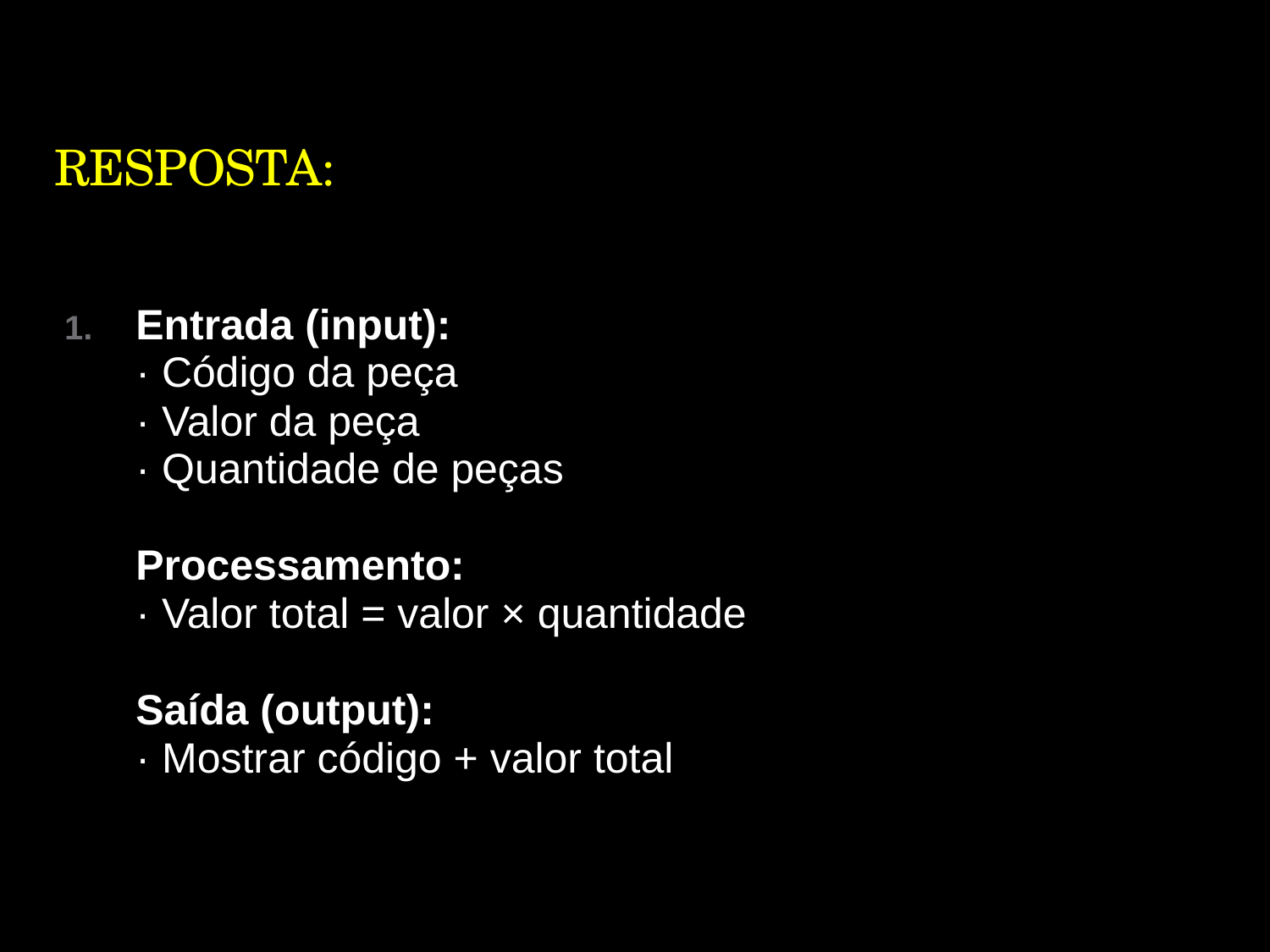

RESPOSTA:
Entrada (input):
· Código da peça
· Valor da peça
· Quantidade de peças
Processamento:
· Valor total = valor × quantidade
Saída (output):
· Mostrar código + valor total